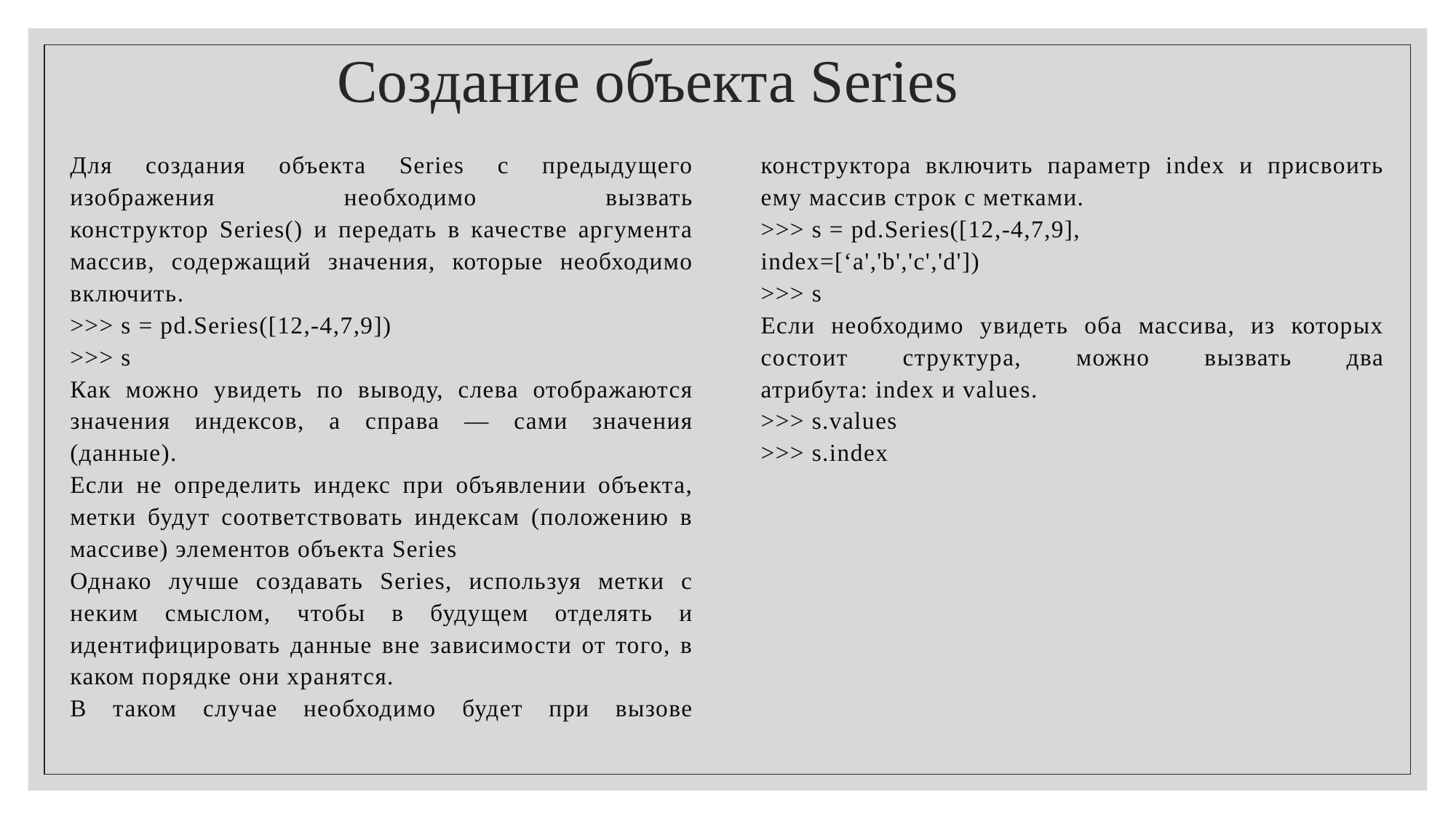

Создание объекта Series
Для создания объекта Series с предыдущего изображения необходимо вызвать
конструктор Series() и передать в качестве аргумента массив, содержащий значения, которые необходимо включить.
>>> s = pd.Series([12,-4,7,9])
>>> s
Как можно увидеть по выводу, слева отображаются значения индексов, а справа — сами значения (данные).
Если не определить индекс при объявлении объекта, метки будут соответствовать индексам (положению в массиве) элементов объекта Series
Однако лучше создавать Series, используя метки с неким смыслом, чтобы в будущем отделять и идентифицировать данные вне зависимости от того, в каком порядке они хранятся.
В таком случае необходимо будет при вызове конструктора включить параметр index и присвоить ему массив строк с метками.
>>> s = pd.Series([12,-4,7,9],
index=[‘a','b','c','d'])
>>> s
Если необходимо увидеть оба массива, из которых состоит структура, можно вызвать два
атрибута: index и values.
>>> s.values
>>> s.index